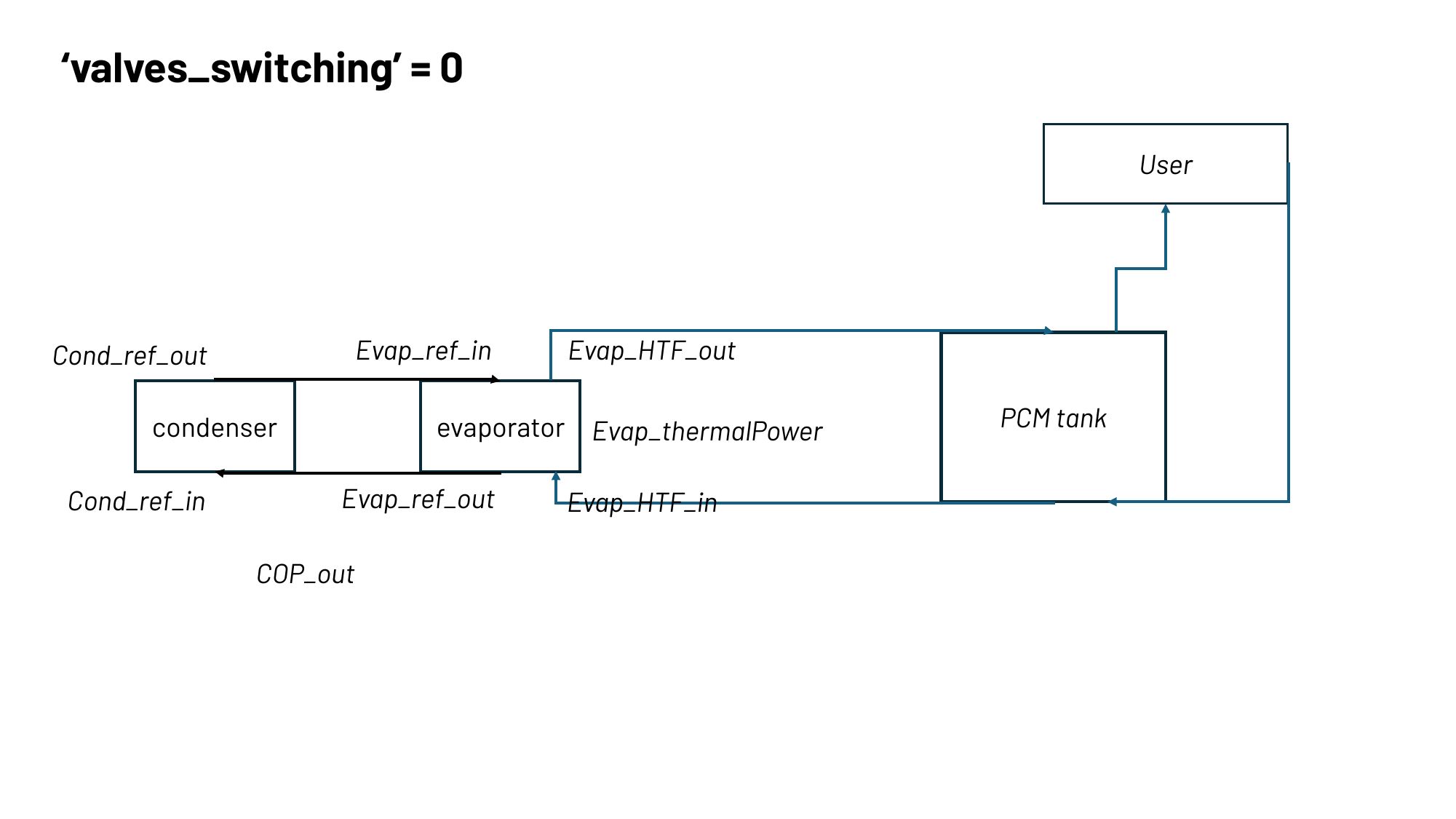

‘valves_switching’ = 0

User
Evap_ref_in
Evap_HTF_out
Cond_ref_out

PCM tank
condenser
evaporator
Evap_thermalPower
Evap_ref_out
Cond_ref_in
Evap_HTF_in
COP_out